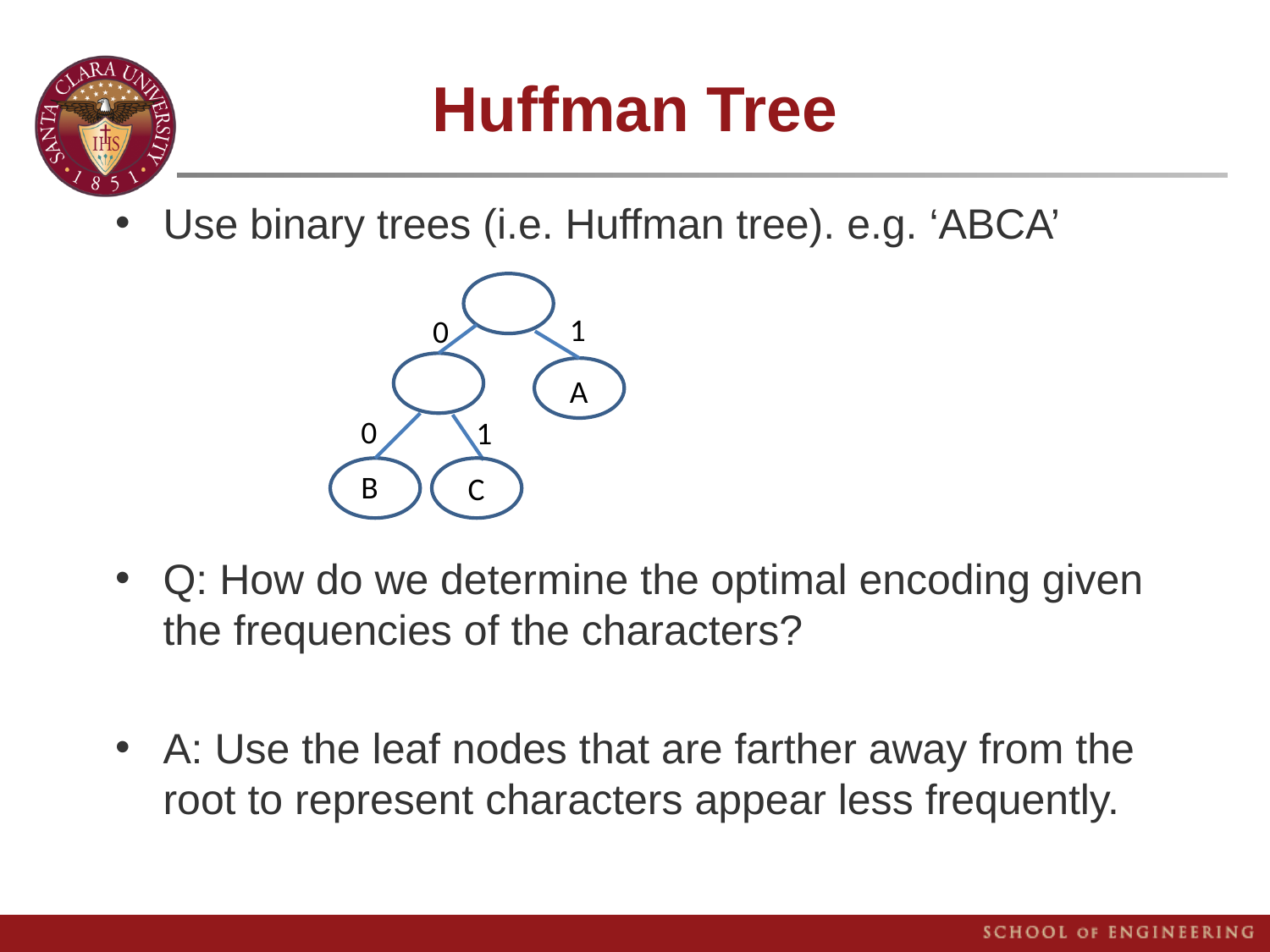

# Huffman Tree
Use binary trees (i.e. Huffman tree). e.g. ‘ABCA’

Q: How do we determine the optimal encoding given the frequencies of the characters?

A: Use the leaf nodes that are farther away from the root to represent characters appear less frequently.

1
0

A
0
1

B
C